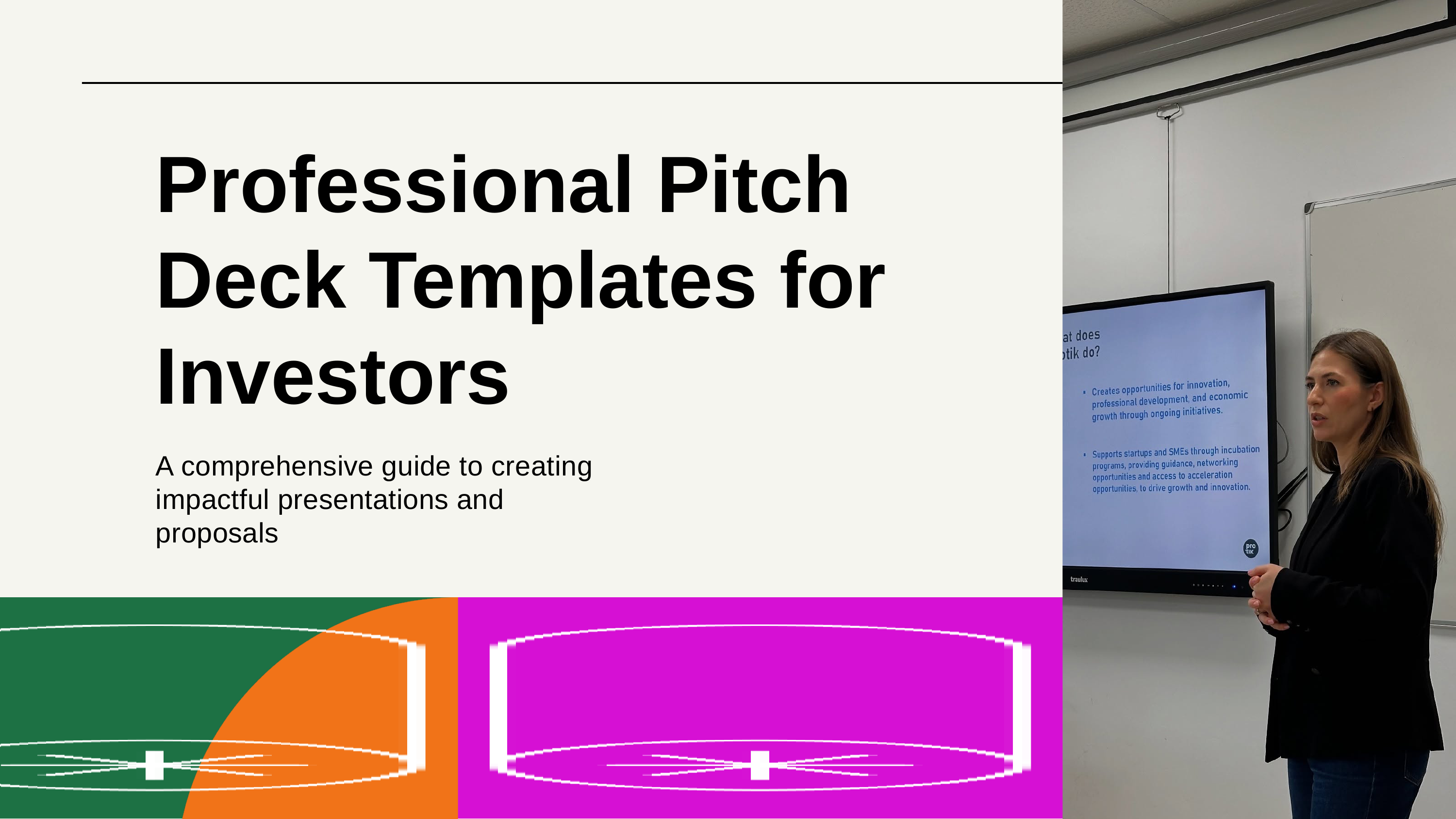

Professional Pitch Deck Templates for Investors
A comprehensive guide to creating impactful presentations and proposals